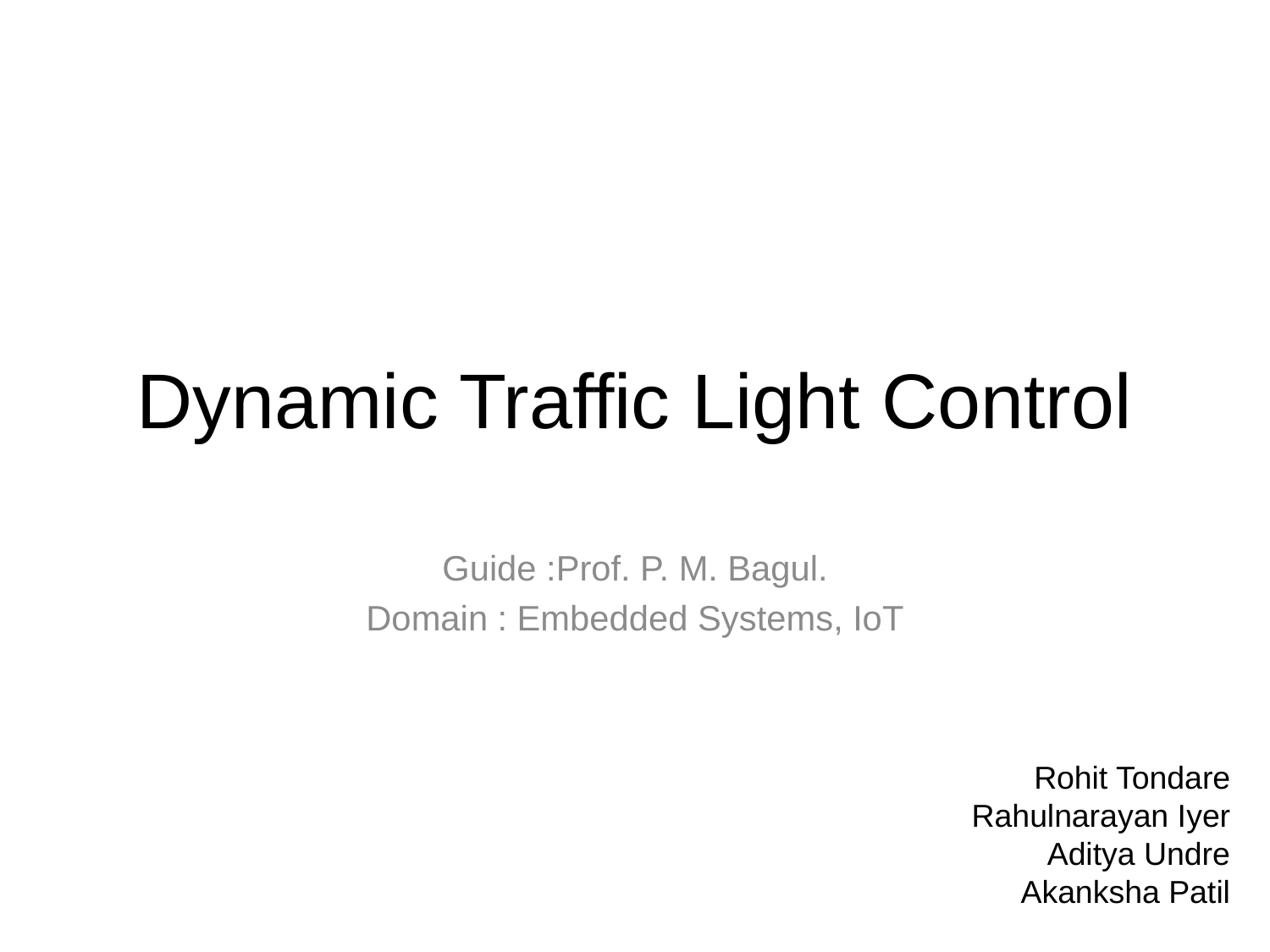

# Dynamic Traffic Light Control
Guide :Prof. P. M. Bagul.
Domain : Embedded Systems, IoT
Rohit Tondare
Rahulnarayan Iyer
Aditya Undre
Akanksha Patil